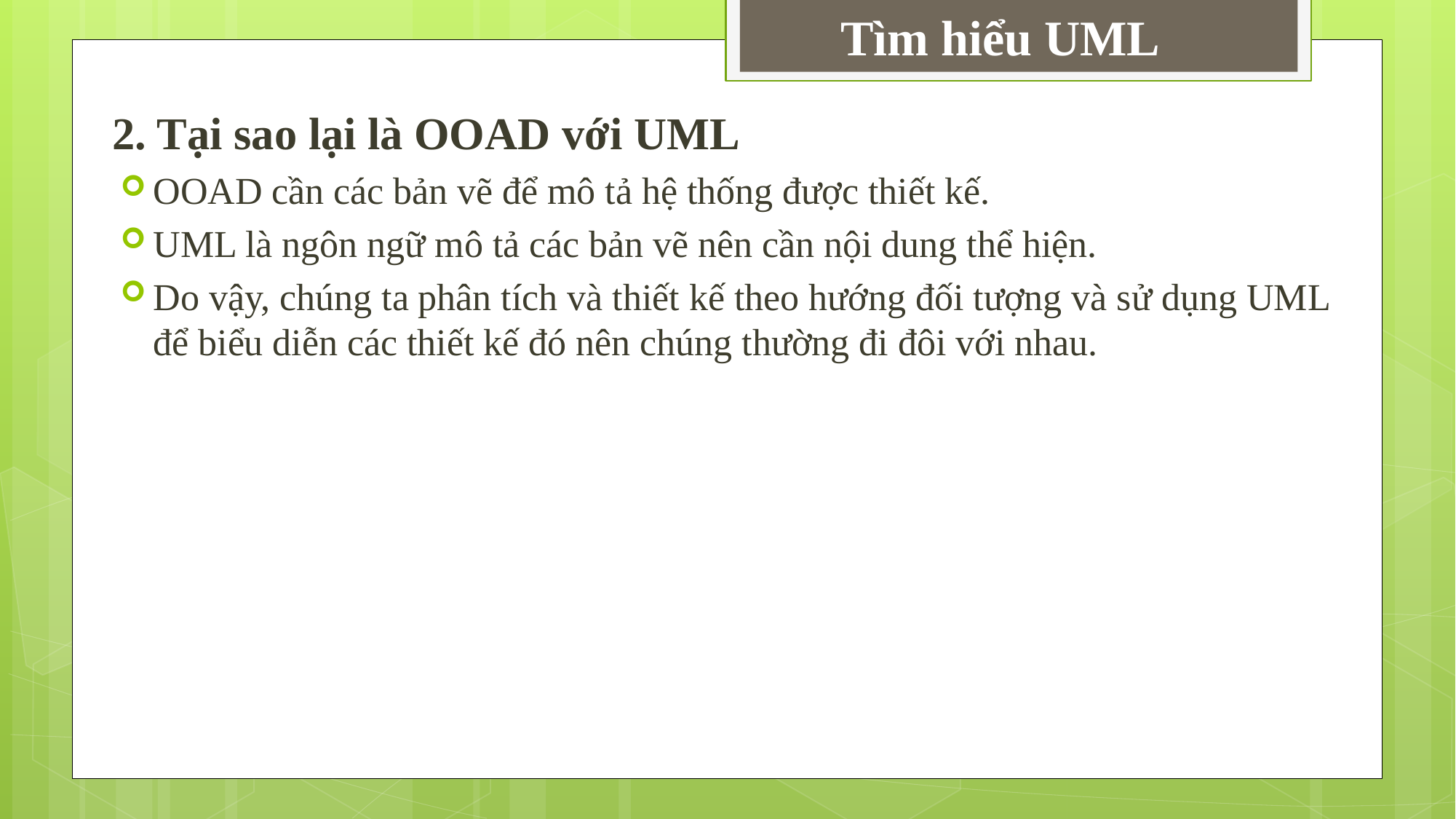

Tìm hiểu UML
2. Tại sao lại là OOAD với UML
OOAD cần các bản vẽ để mô tả hệ thống được thiết kế.
UML là ngôn ngữ mô tả các bản vẽ nên cần nội dung thể hiện.
Do vậy, chúng ta phân tích và thiết kế theo hướng đối tượng và sử dụng UML để biểu diễn các thiết kế đó nên chúng thường đi đôi với nhau.